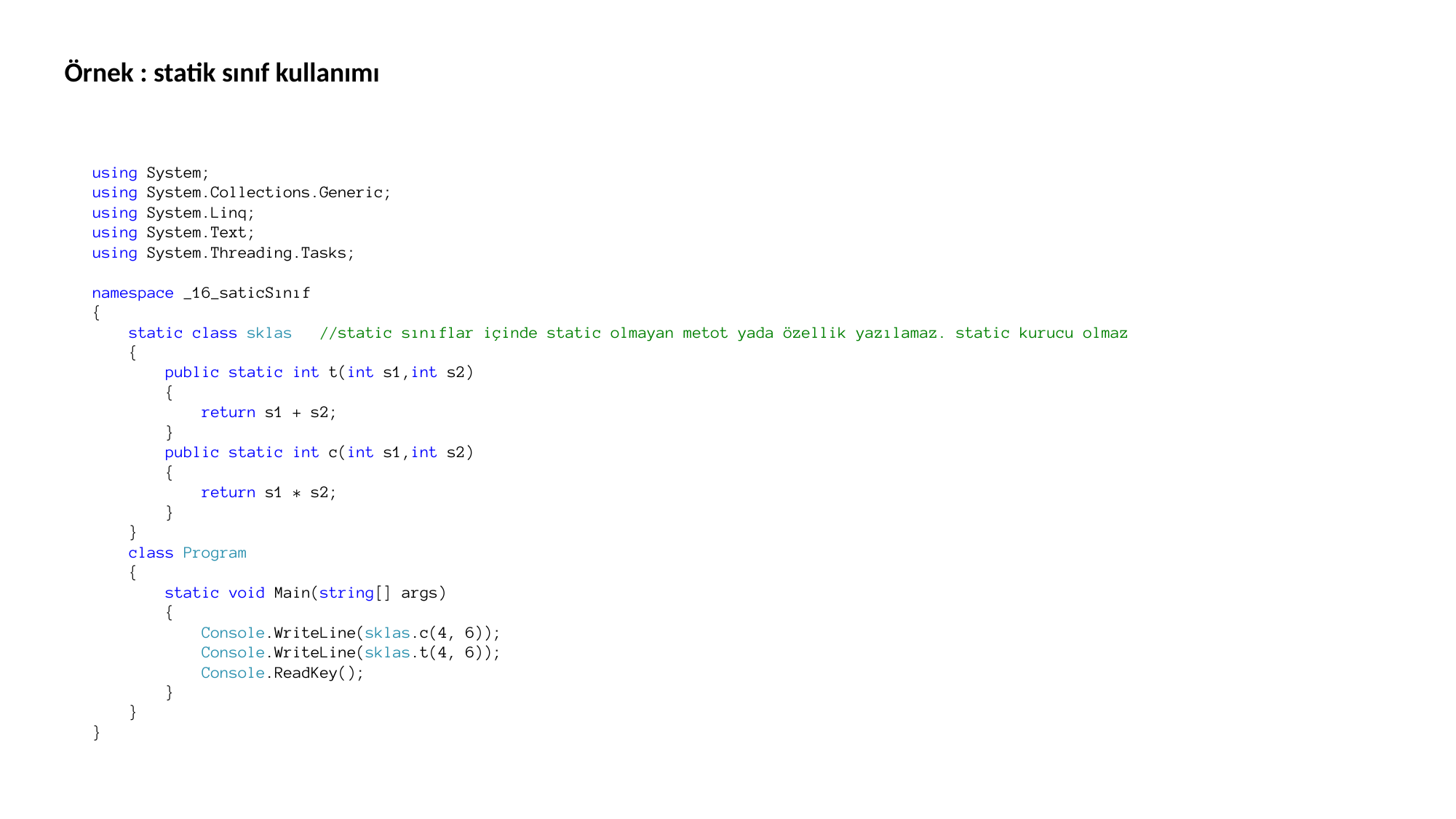

Örnek : statik sınıf kullanımı
using System;
using System.Collections.Generic;
using System.Linq;
using System.Text;
using System.Threading.Tasks;

namespace _16_saticSınıf
{
    static class sklas   //static sınıflar içinde static olmayan metot yada özellik yazılamaz. static kurucu olmaz
    {
        public static int t(int s1,int s2)
        {
            return s1 + s2;
        }
        public static int c(int s1,int s2)
        {
            return s1 * s2;
        }
    }
    class Program
    {
        static void Main(string[] args)
        {
            Console.WriteLine(sklas.c(4, 6));
            Console.WriteLine(sklas.t(4, 6));
            Console.ReadKey();
        }
    }
}